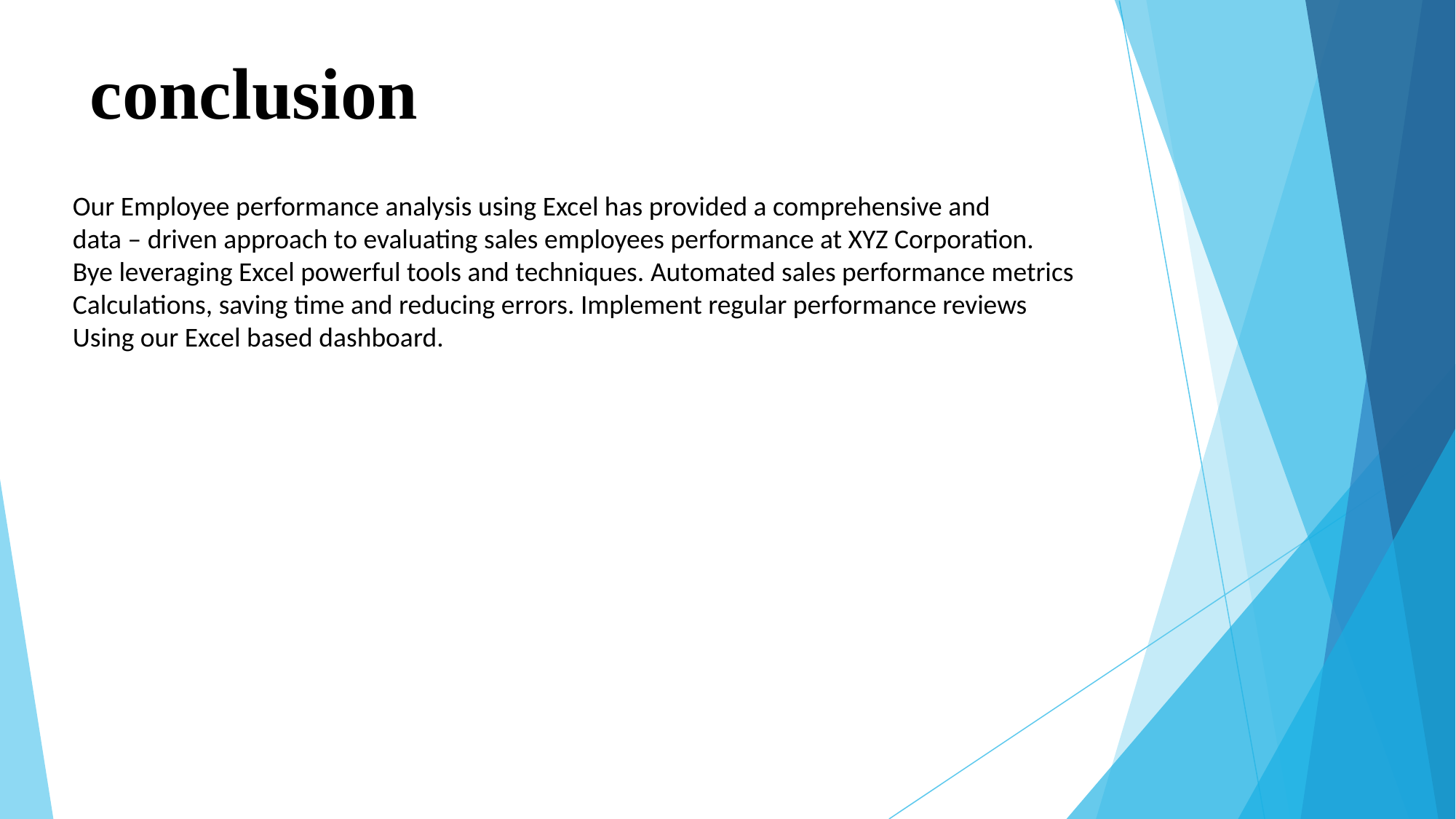

# conclusion
Our Employee performance analysis using Excel has provided a comprehensive and
data – driven approach to evaluating sales employees performance at XYZ Corporation.
Bye leveraging Excel powerful tools and techniques. Automated sales performance metrics
Calculations, saving time and reducing errors. Implement regular performance reviews
Using our Excel based dashboard.